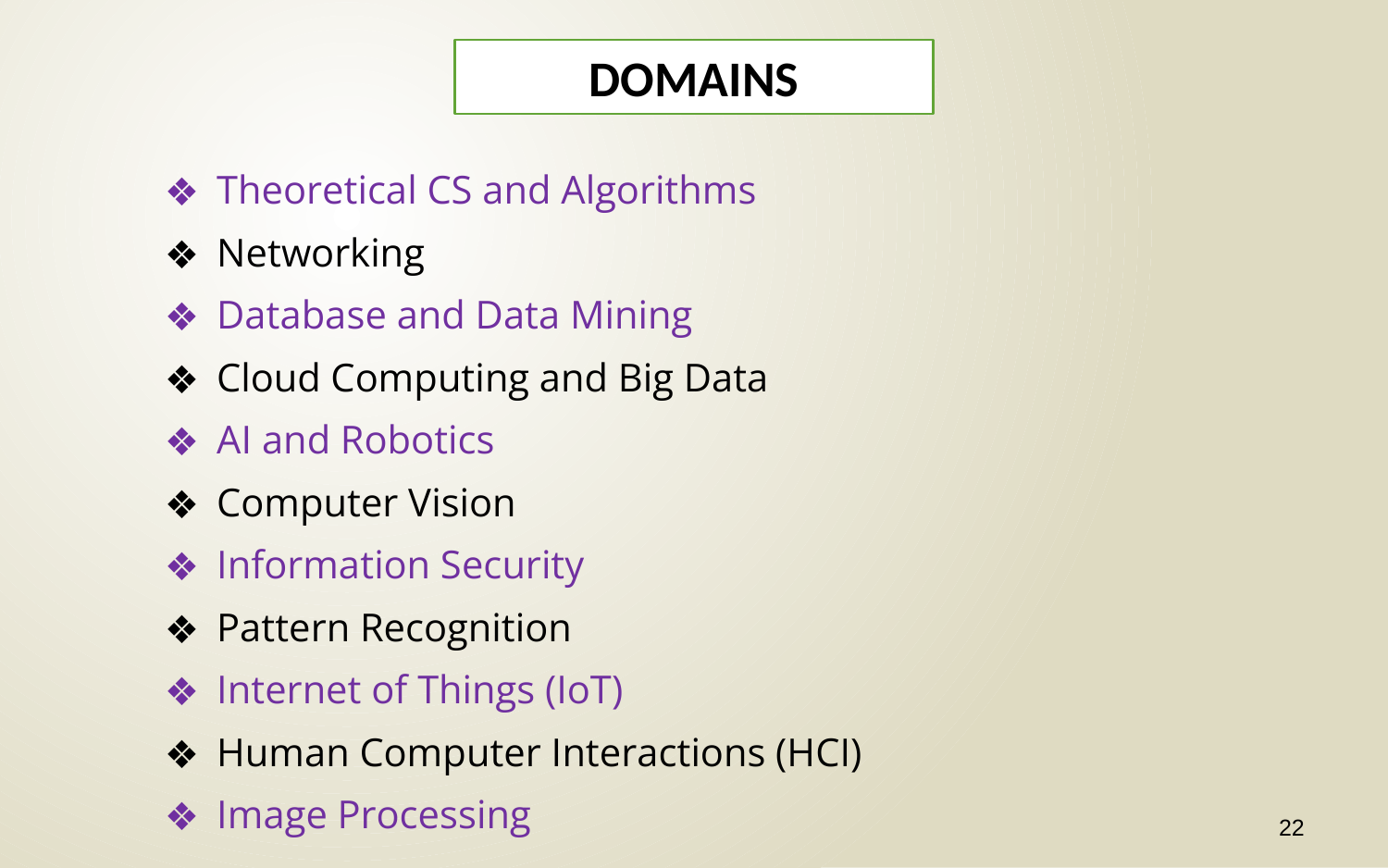

DOMAINS
Theoretical CS and Algorithms
Networking
Database and Data Mining
Cloud Computing and Big Data
AI and Robotics
Computer Vision
Information Security
Pattern Recognition
Internet of Things (IoT)
Human Computer Interactions (HCI)
Image Processing
22